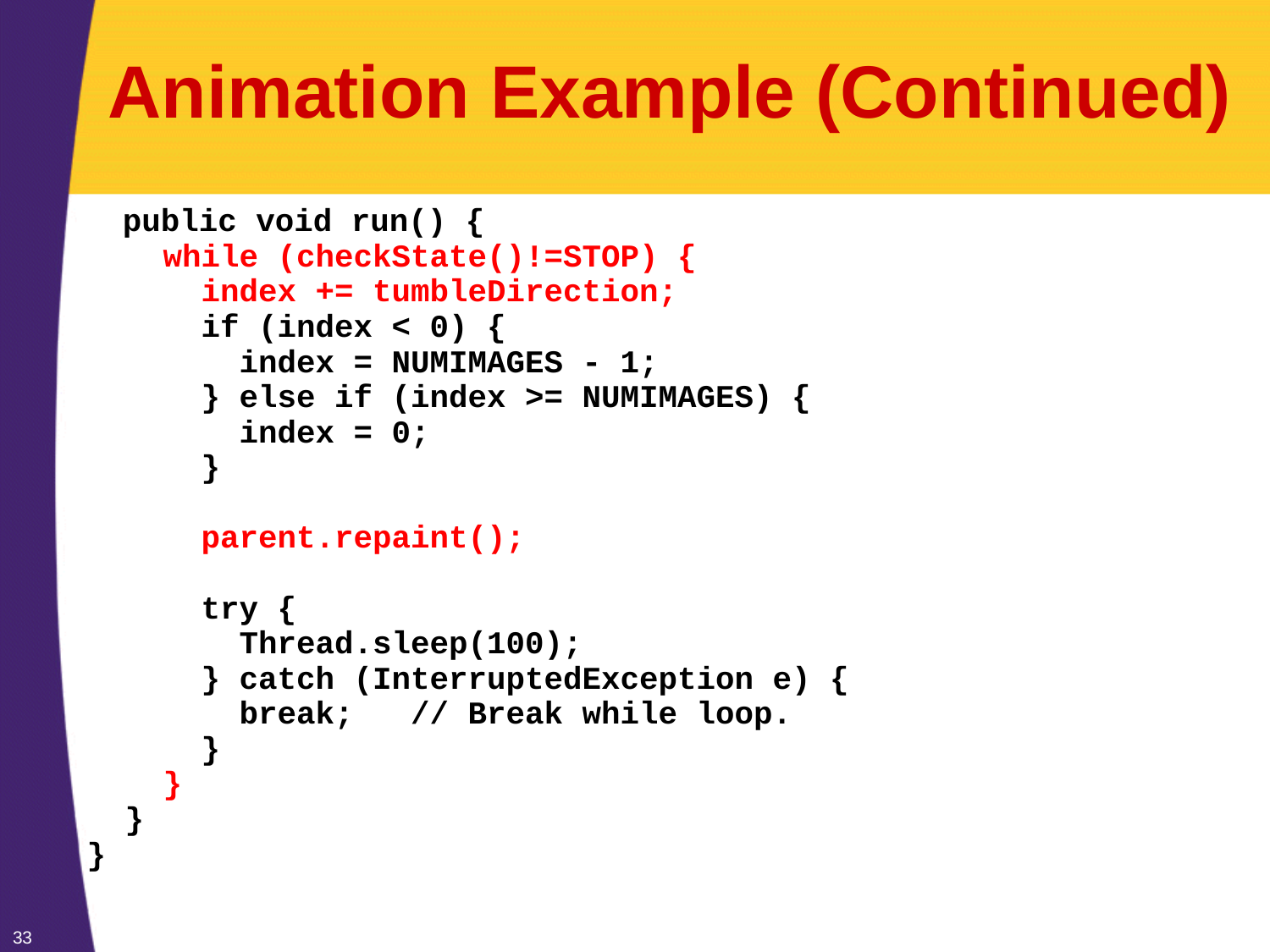

# Animation Example (Continued)
  public void run() {
    while (checkState()!=STOP) {
      index += tumbleDirection;
      if (index < 0) {
        index = NUMIMAGES - 1;
      } else if (index >= NUMIMAGES) {
        index = 0;
      }

      parent.repaint();

      try {
        Thread.sleep(100);
      } catch (InterruptedException e) {
        break;   // Break while loop.
      }
    }
  }
}
33